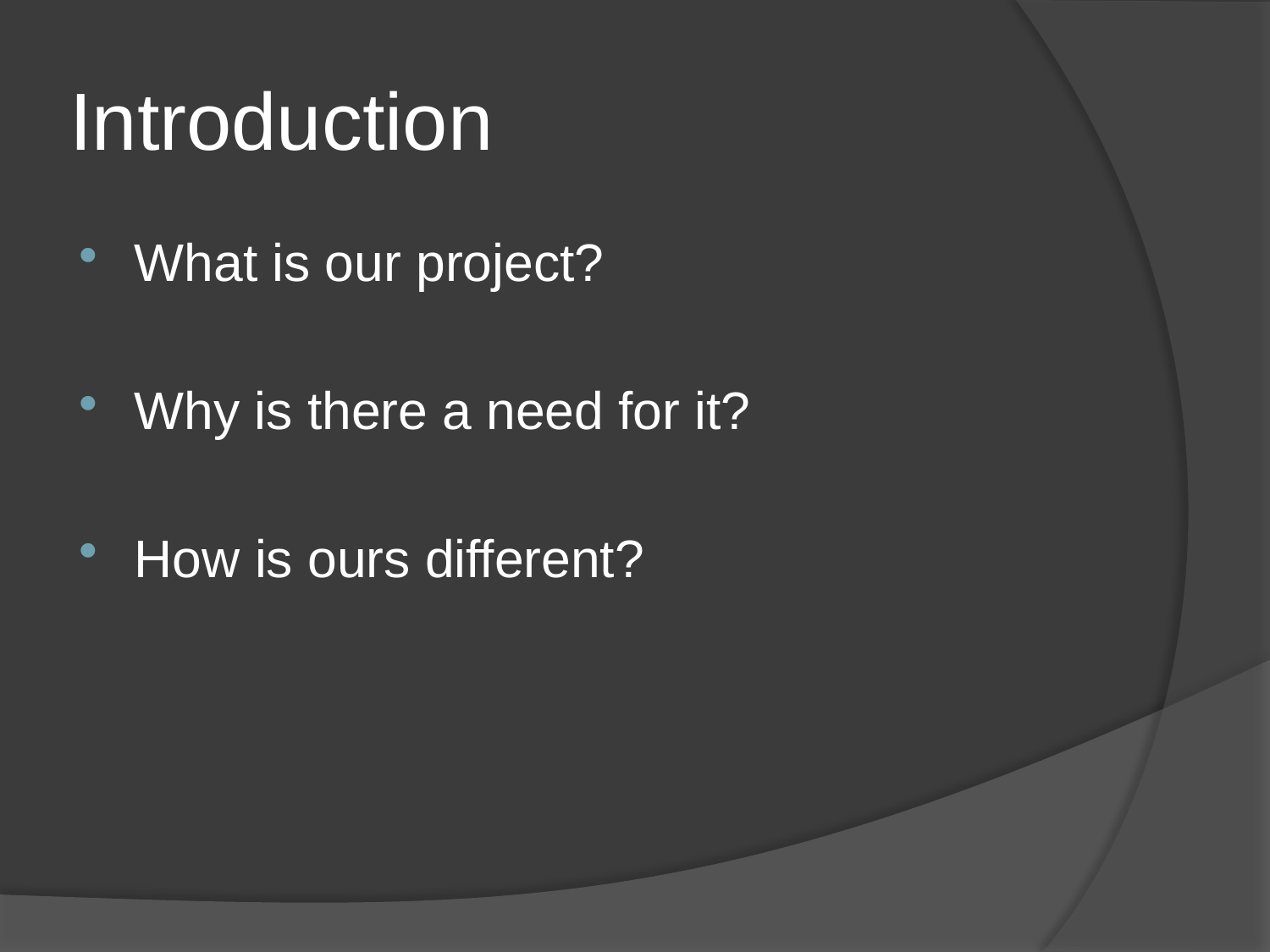

# Introduction
What is our project?

Why is there a need for it?

How is ours different?